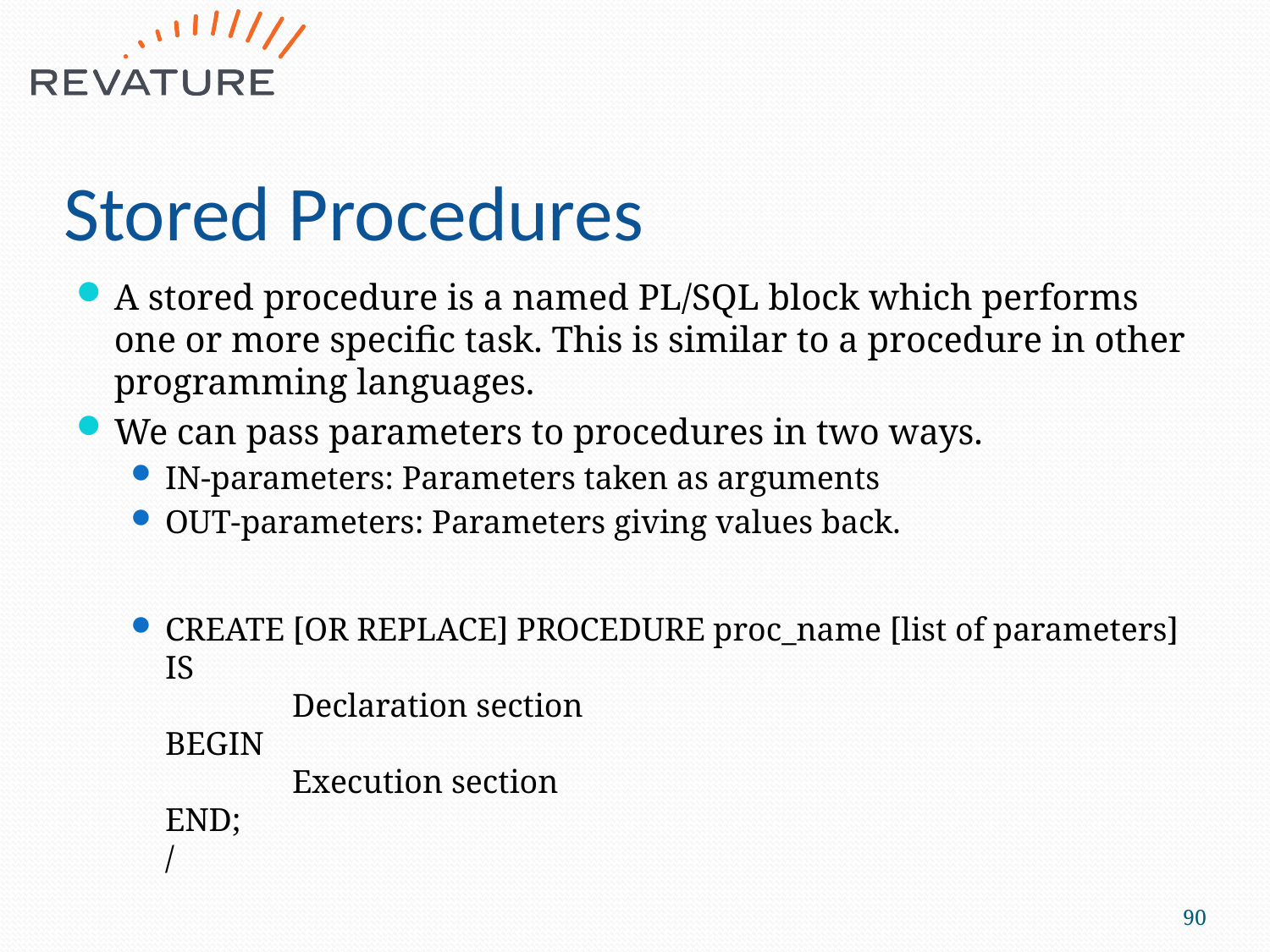

# Stored Procedures
A stored procedure is a named PL/SQL block which performs one or more specific task. This is similar to a procedure in other programming languages.
We can pass parameters to procedures in two ways.
IN-parameters: Parameters taken as arguments
OUT-parameters: Parameters giving values back.

CREATE [OR REPLACE] PROCEDURE proc_name [list of parameters] IS
	Declaration section
BEGIN
	Execution section
END;
/
90